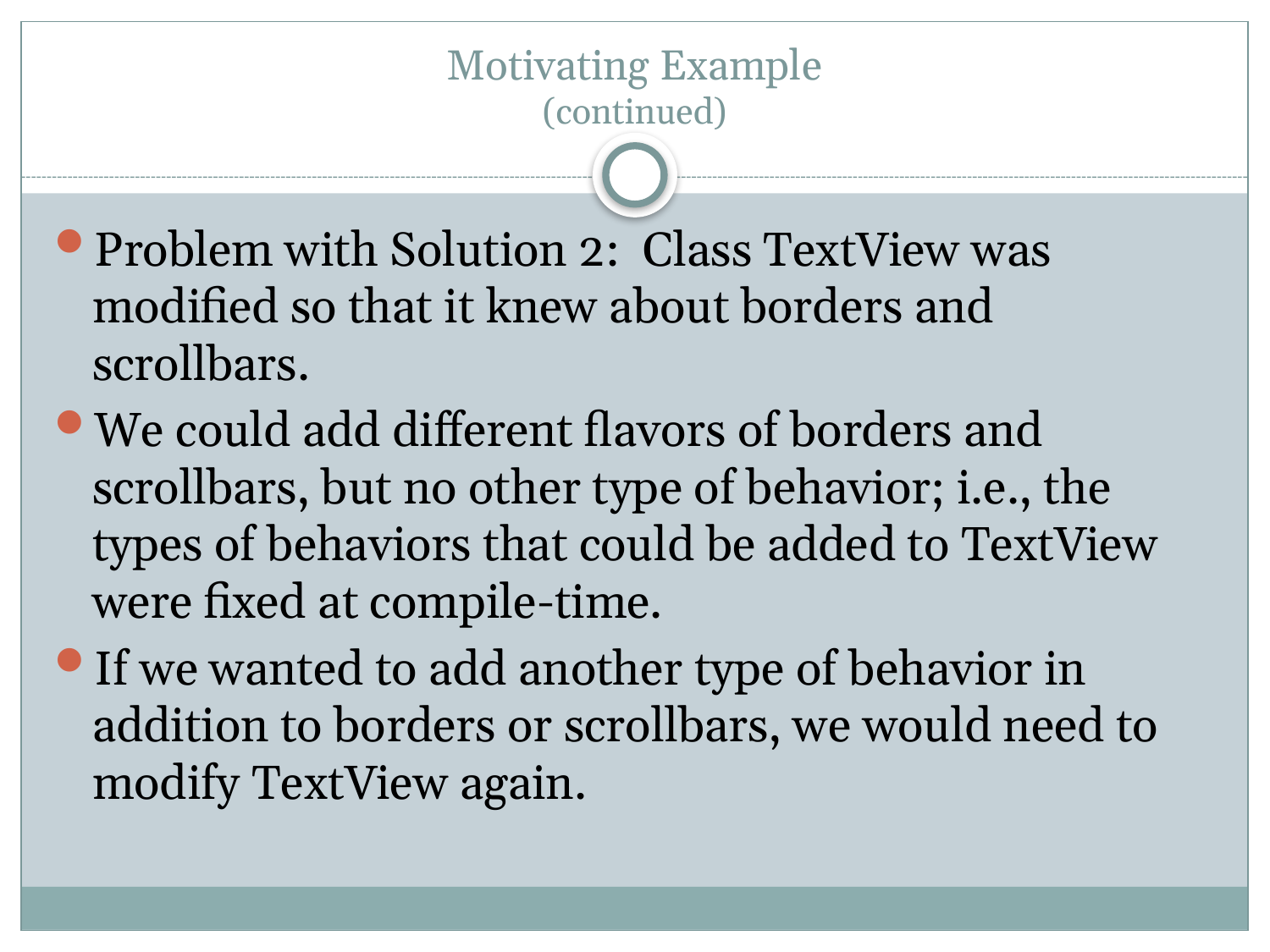

# Motivating Example (continued)
Problem with Solution 2:  Class TextView was modified so that it knew about borders and scrollbars.
We could add different flavors of borders and scrollbars, but no other type of behavior; i.e., the types of behaviors that could be added to TextView were fixed at compile-time.
If we wanted to add another type of behavior in addition to borders or scrollbars, we would need to modify TextView again.